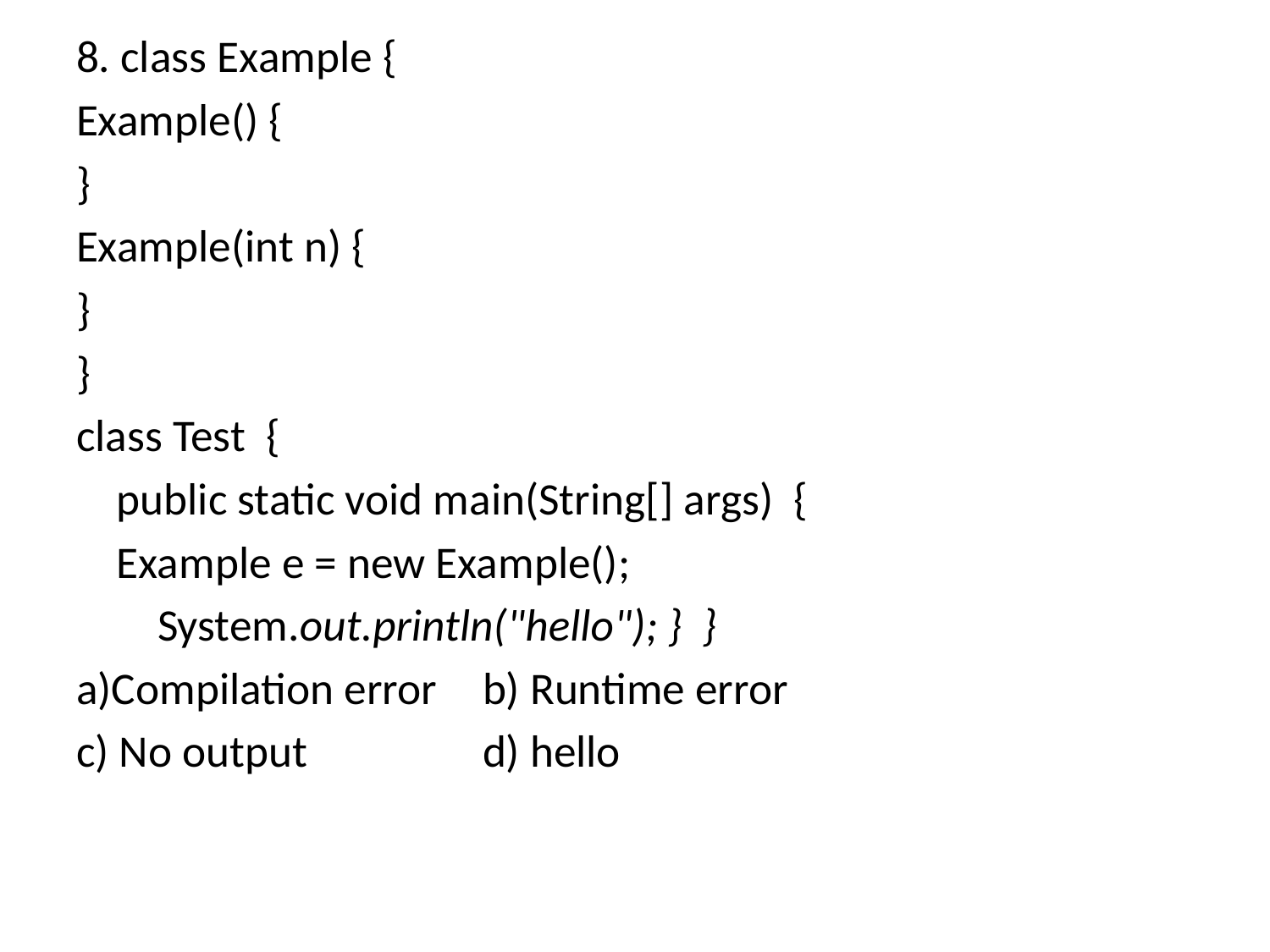

8. class Example {
Example() {
}
Example(int n) {
}
}
class Test  {
    public static void main(String[] args)  {
    Example e = new Example();
        System.out.println("hello"); }  }
a)Compilation error	b) Runtime error
c) No output		d) hello